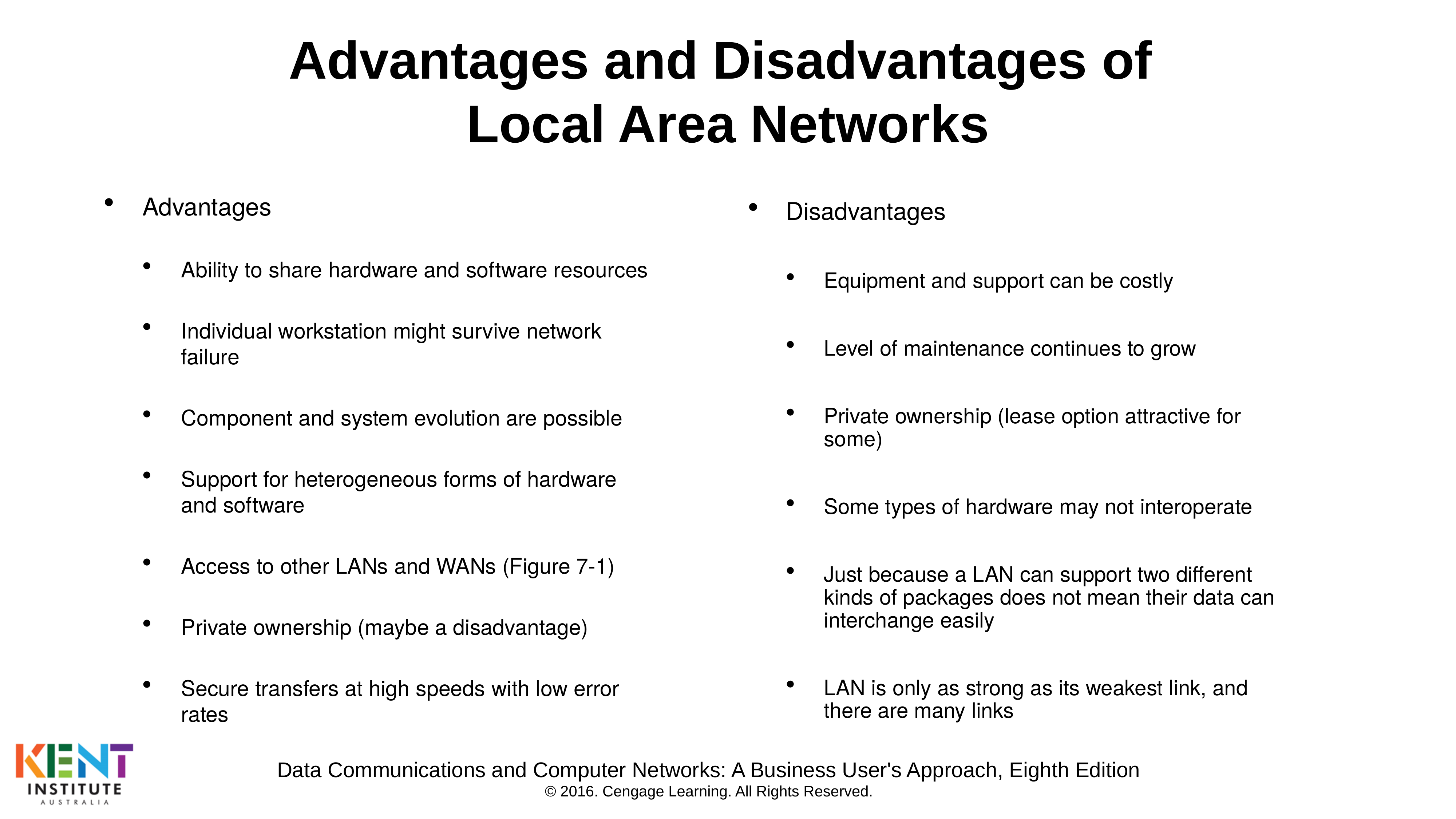

# Advantages and Disadvantages of Local Area Networks

Advantages
Ability to share hardware and software resources
Individual workstation might survive network failure
Component and system evolution are possible
Support for heterogeneous forms of hardware and software
Access to other LANs and WANs (Figure 7-1)
Private ownership (maybe a disadvantage)
Secure transfers at high speeds with low error rates
Disadvantages
Equipment and support can be costly
Level of maintenance continues to grow
Private ownership (lease option attractive for some)
Some types of hardware may not interoperate
Just because a LAN can support two different kinds of packages does not mean their data can interchange easily
LAN is only as strong as its weakest link, and there are many links
Data Communications and Computer Networks: A Business User's Approach, Eighth Edition
© 2016. Cengage Learning. All Rights Reserved.